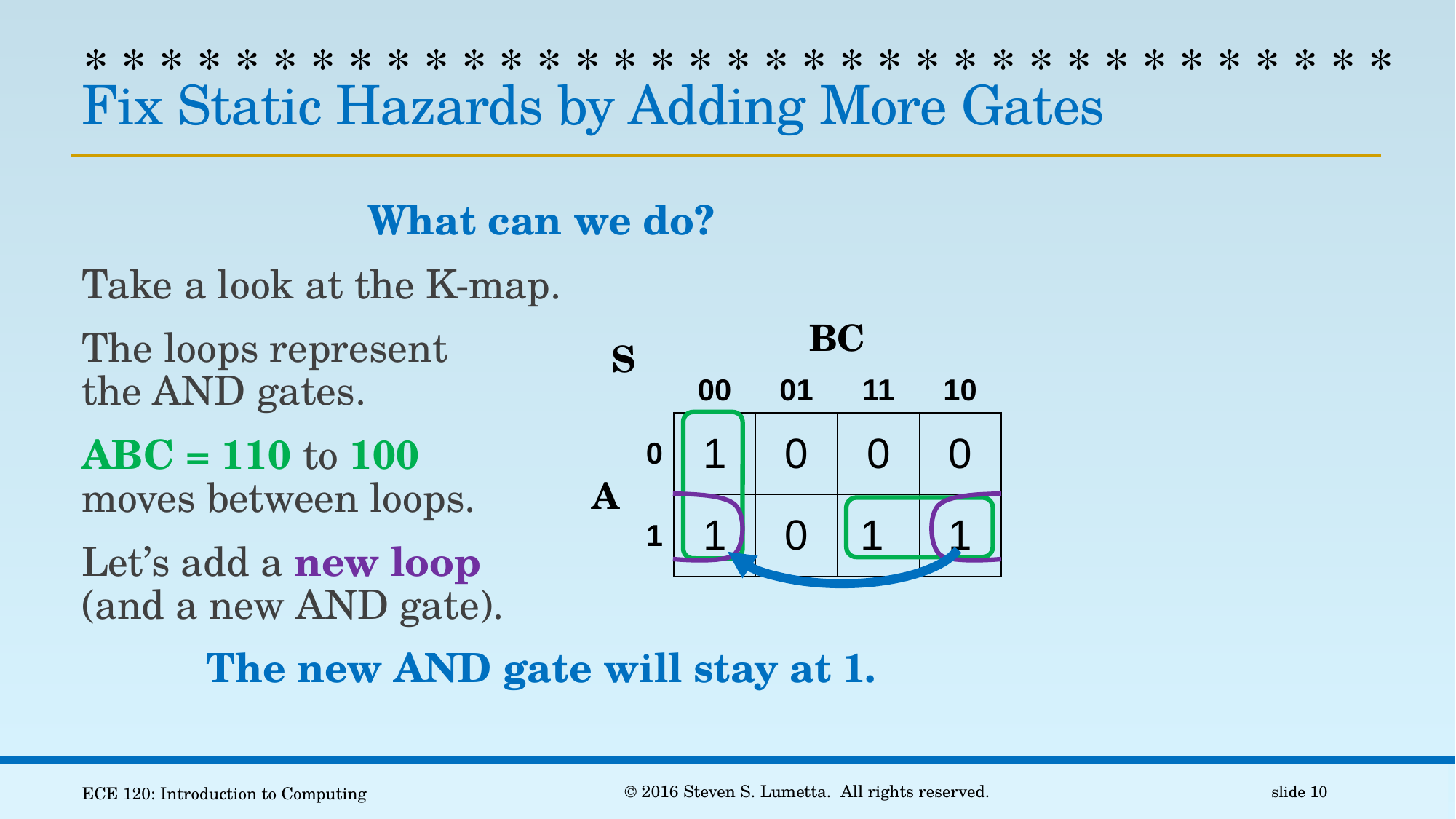

* * * * * * * * * * * * * * * * * * * * * * * * * * * * * * * * * * *
# Fix Static Hazards by Adding More Gates
What can we do?
Take a look at the K-map.
The loops represent
the AND gates.
ABC = 110 to 100
moves between loops.
Let’s add a new loop
(and a new AND gate).
The new AND gate will stay at 1.
| S |  | BC |  |  |  |
| --- | --- | --- | --- | --- | --- |
|  |  | 00 | 01 | 11 | 10 |
| A | 0 | 1 | 0 | 0 | 0 |
|  | 1 | 1 | 0 | 1 | 1 |

ECE 120: Introduction to Computing
© 2016 Steven S. Lumetta.  All rights reserved.
slide 10